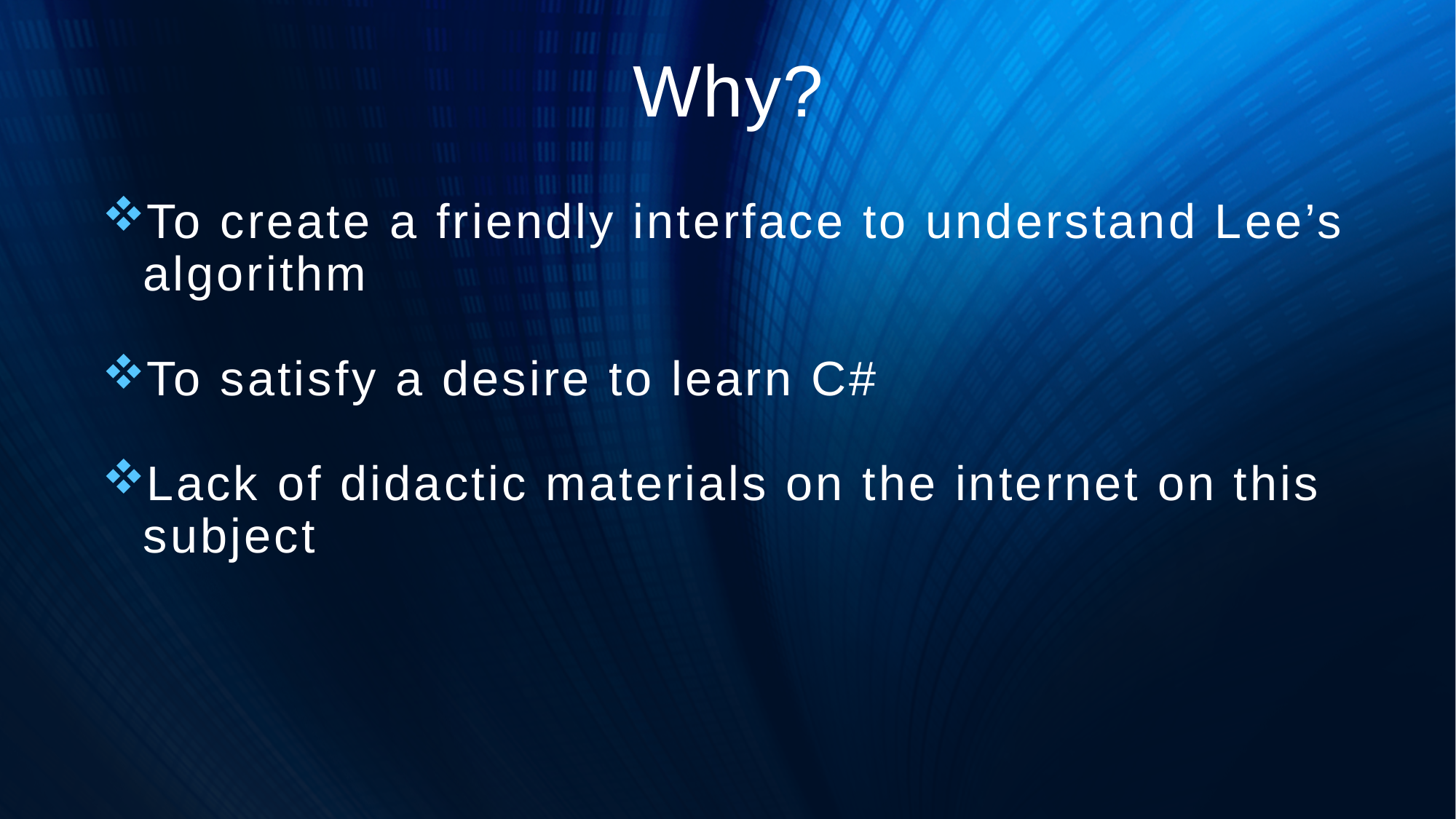

# Why?
To create a friendly interface to understand Lee’s algorithm

To satisfy a desire to learn C#

Lack of didactic materials on the internet on this subject